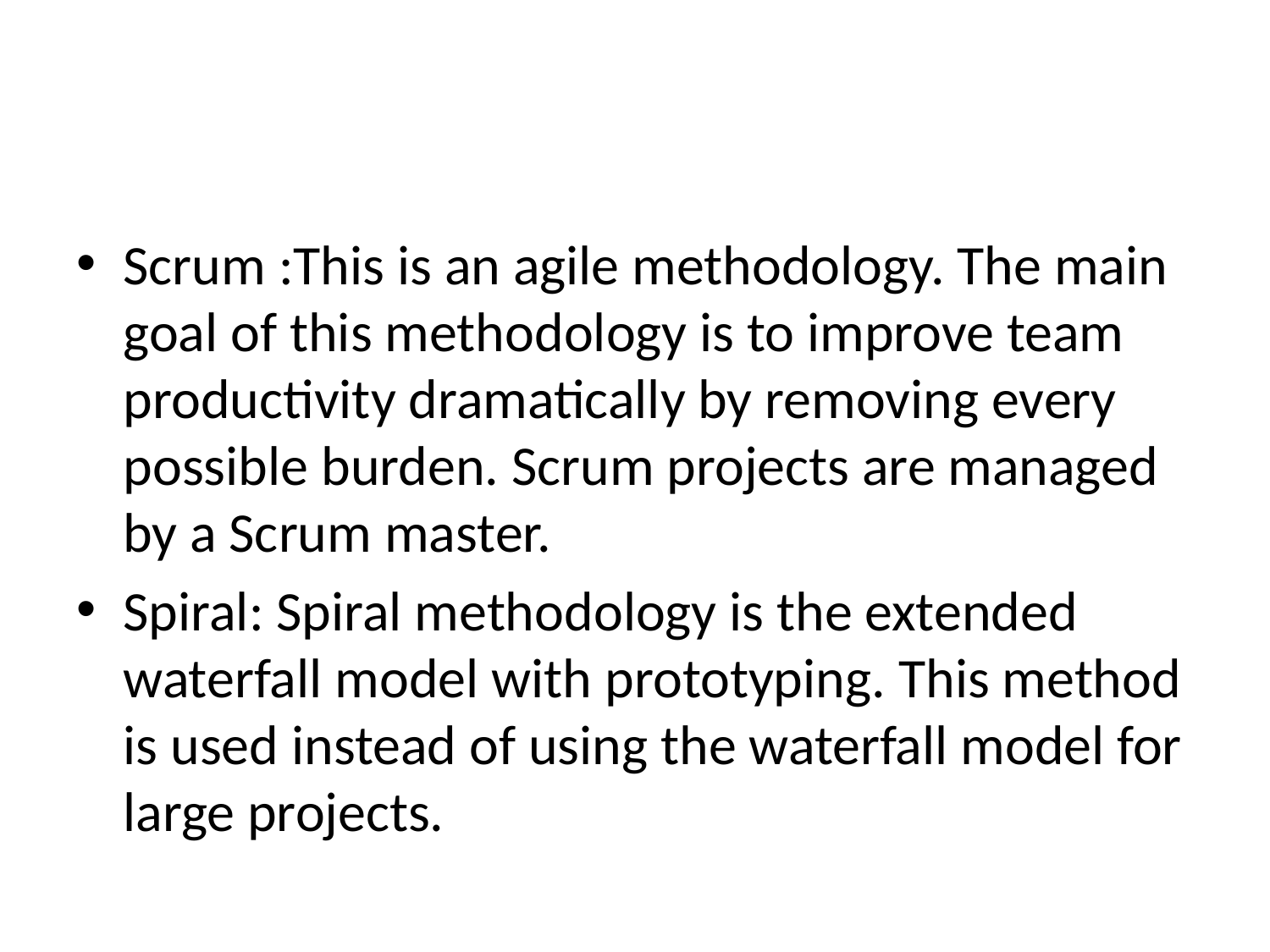

#
Scrum :This is an agile methodology. The main goal of this methodology is to improve team productivity dramatically by removing every possible burden. Scrum projects are managed by a Scrum master.
Spiral: Spiral methodology is the extended waterfall model with prototyping. This method is used instead of using the waterfall model for large projects.